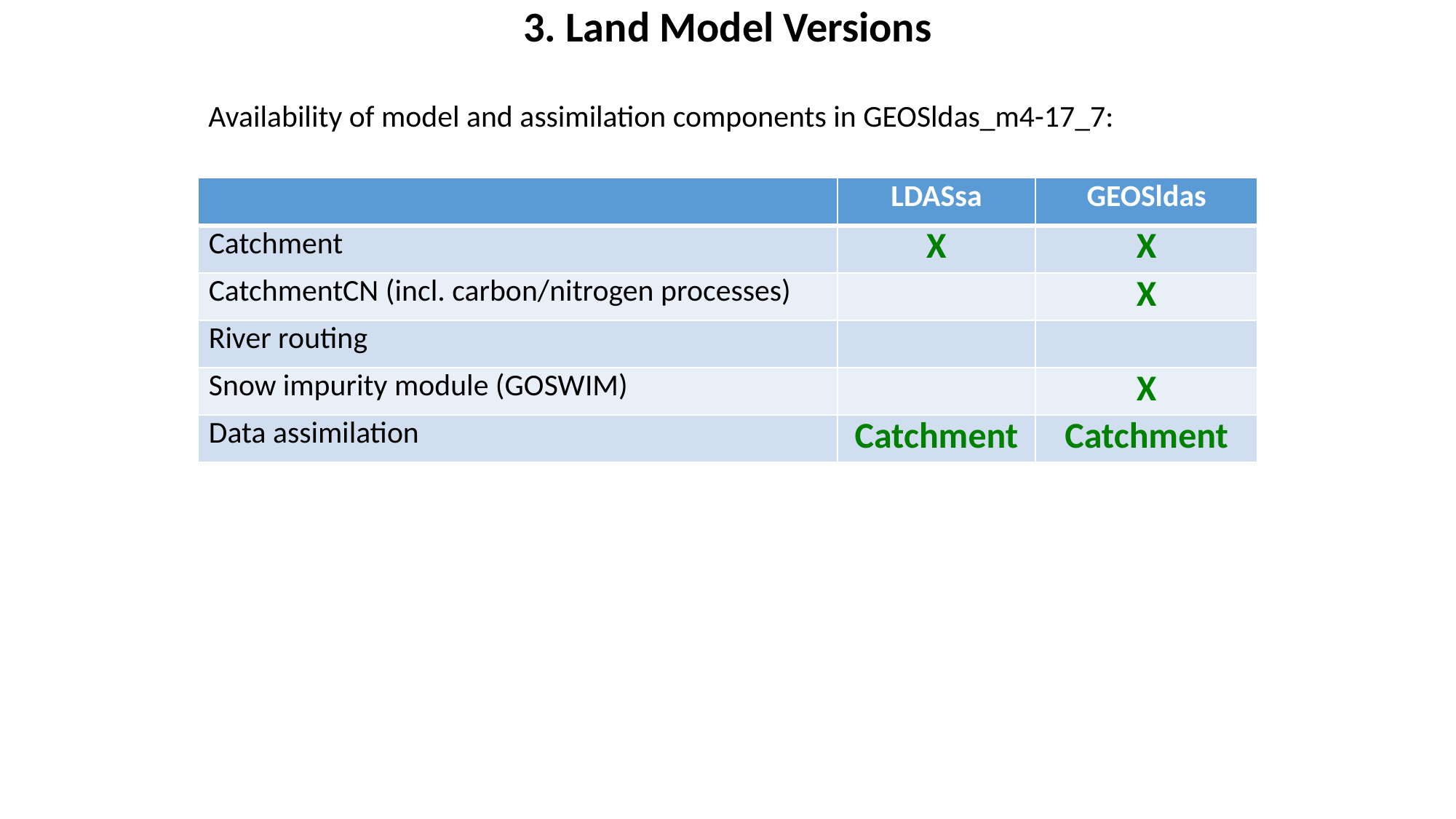

3. Land Model Versions
Availability of model and assimilation components in GEOSldas_m4-17_7:
|  | LDASsa | GEOSldas |
| --- | --- | --- |
| Catchment | X | X |
| CatchmentCN (incl. carbon/nitrogen processes) |  | X |
| River routing |  |  |
| Snow impurity module (GOSWIM) |  | X |
| Data assimilation | Catchment | Catchment |